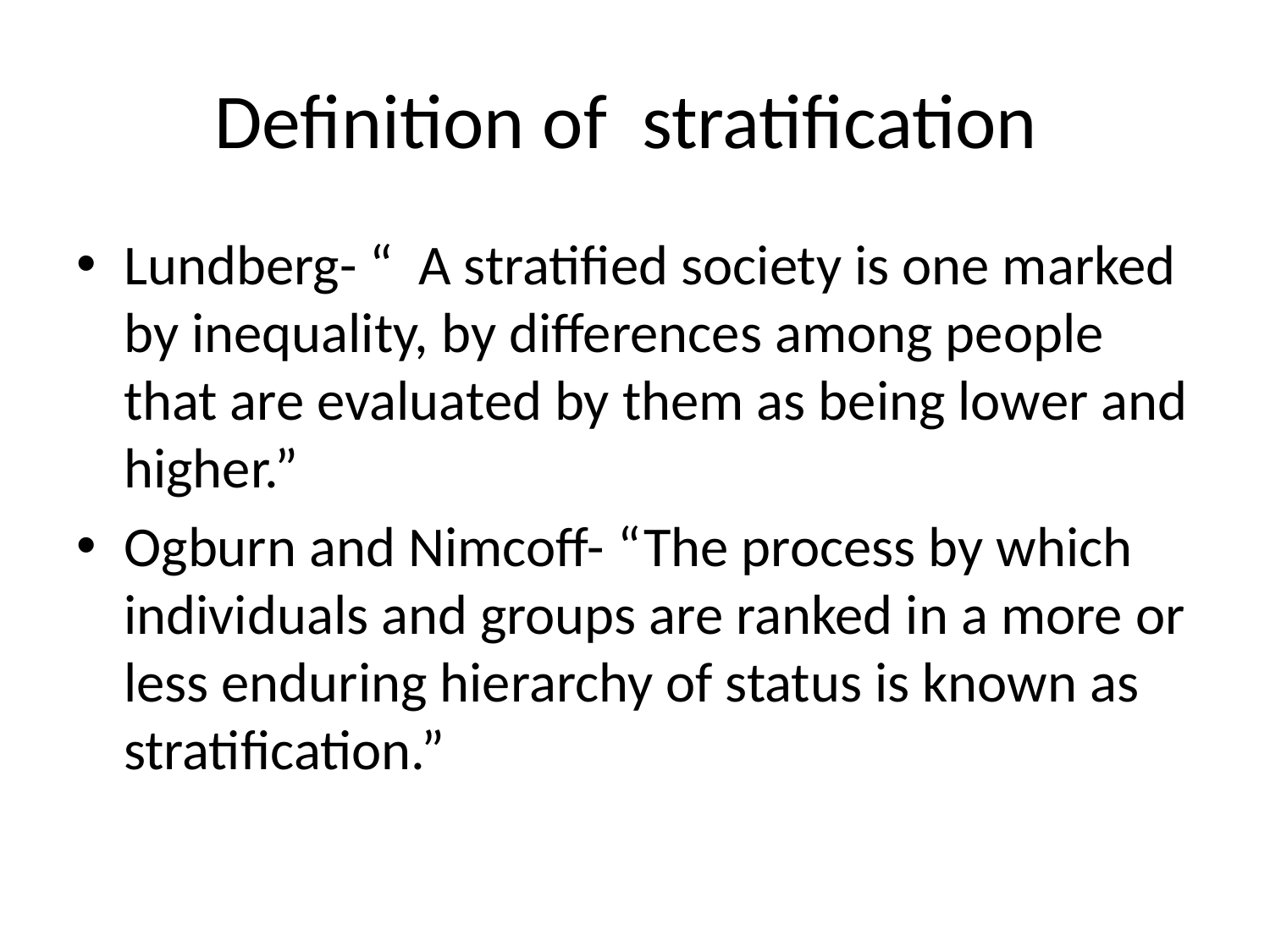

# Definition of  stratification
Lundberg- “  A stratified society is one marked by inequality, by differences among people that are evaluated by them as being lower and higher.”
Ogburn and Nimcoff- “The process by which individuals and groups are ranked in a more or less enduring hierarchy of status is known as stratification.”